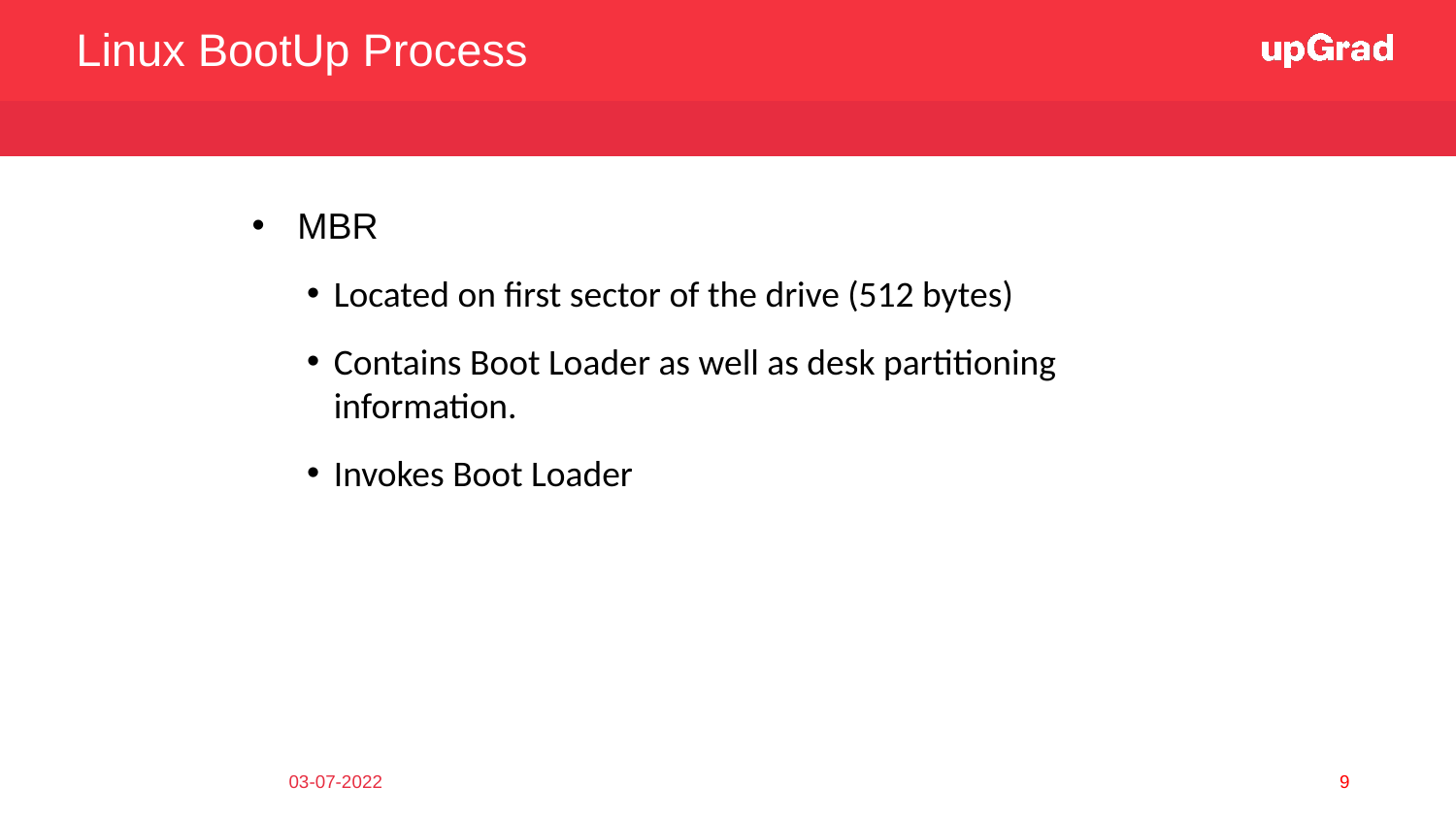

Linux BootUp Process

MBR
Located on first sector of the drive (512 bytes)
Contains Boot Loader as well as desk partitioning information.
Invokes Boot Loader

9
03-07-2022